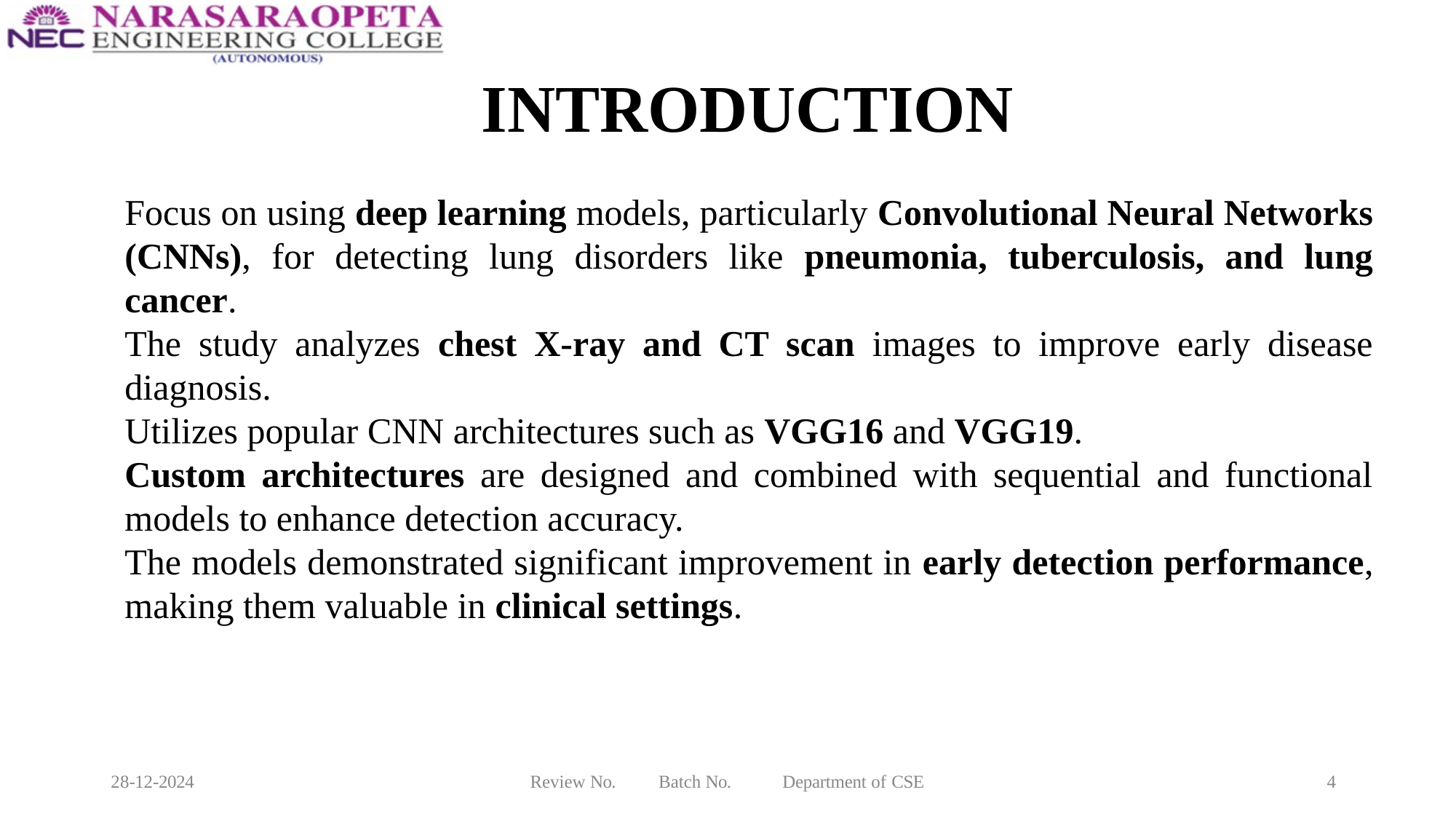

# INTRODUCTION
Focus on using deep learning models, particularly Convolutional Neural Networks (CNNs), for detecting lung disorders like pneumonia, tuberculosis, and lung cancer.
The study analyzes chest X-ray and CT scan images to improve early disease diagnosis.
Utilizes popular CNN architectures such as VGG16 and VGG19.
Custom architectures are designed and combined with sequential and functional models to enhance detection accuracy.
The models demonstrated significant improvement in early detection performance, making them valuable in clinical settings.

28-12-2024
Review No.
Batch No.
Department of CSE
4